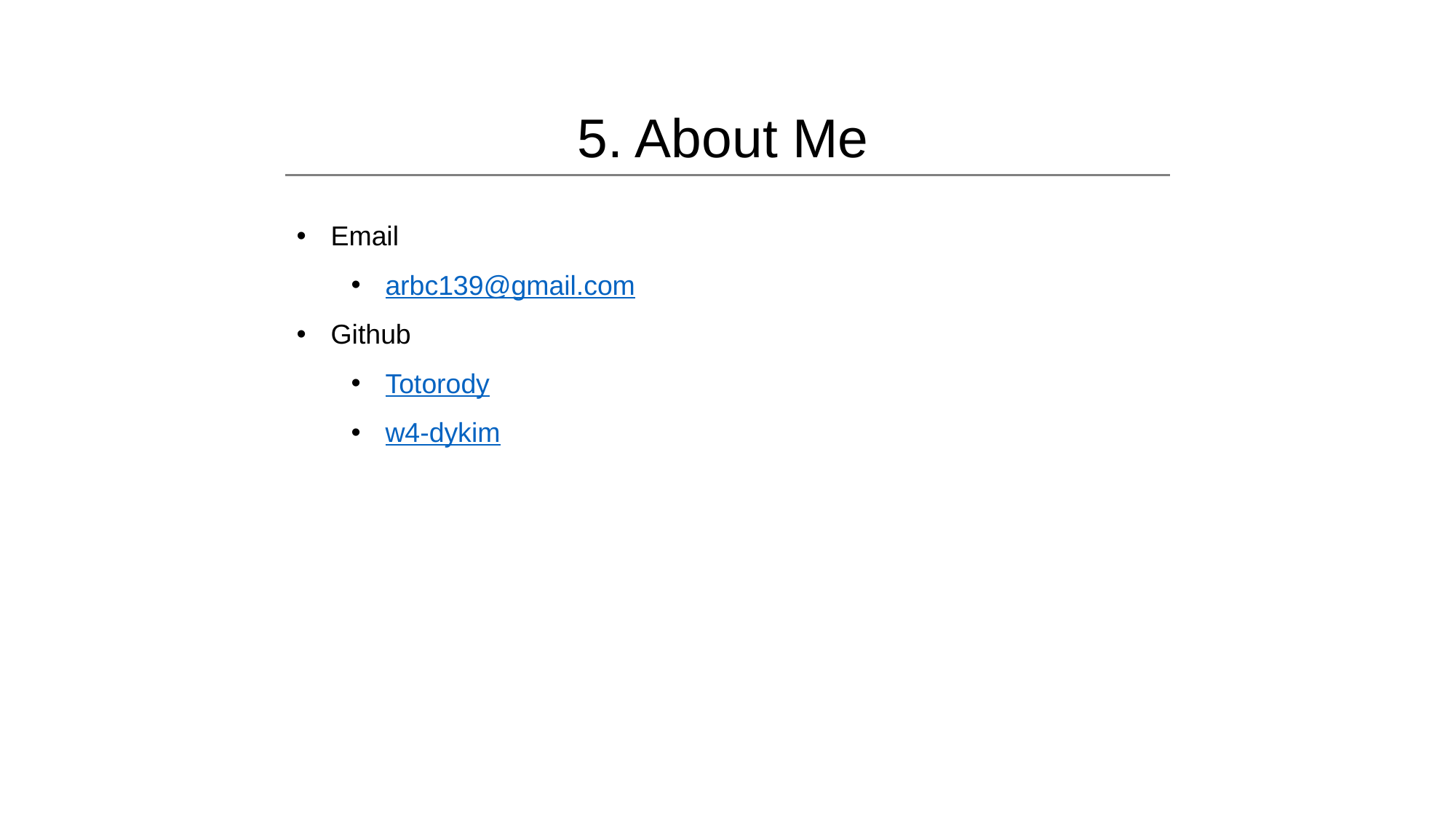

5. About Me
Email
arbc139@gmail.com
Github
Totorody
w4-dykim